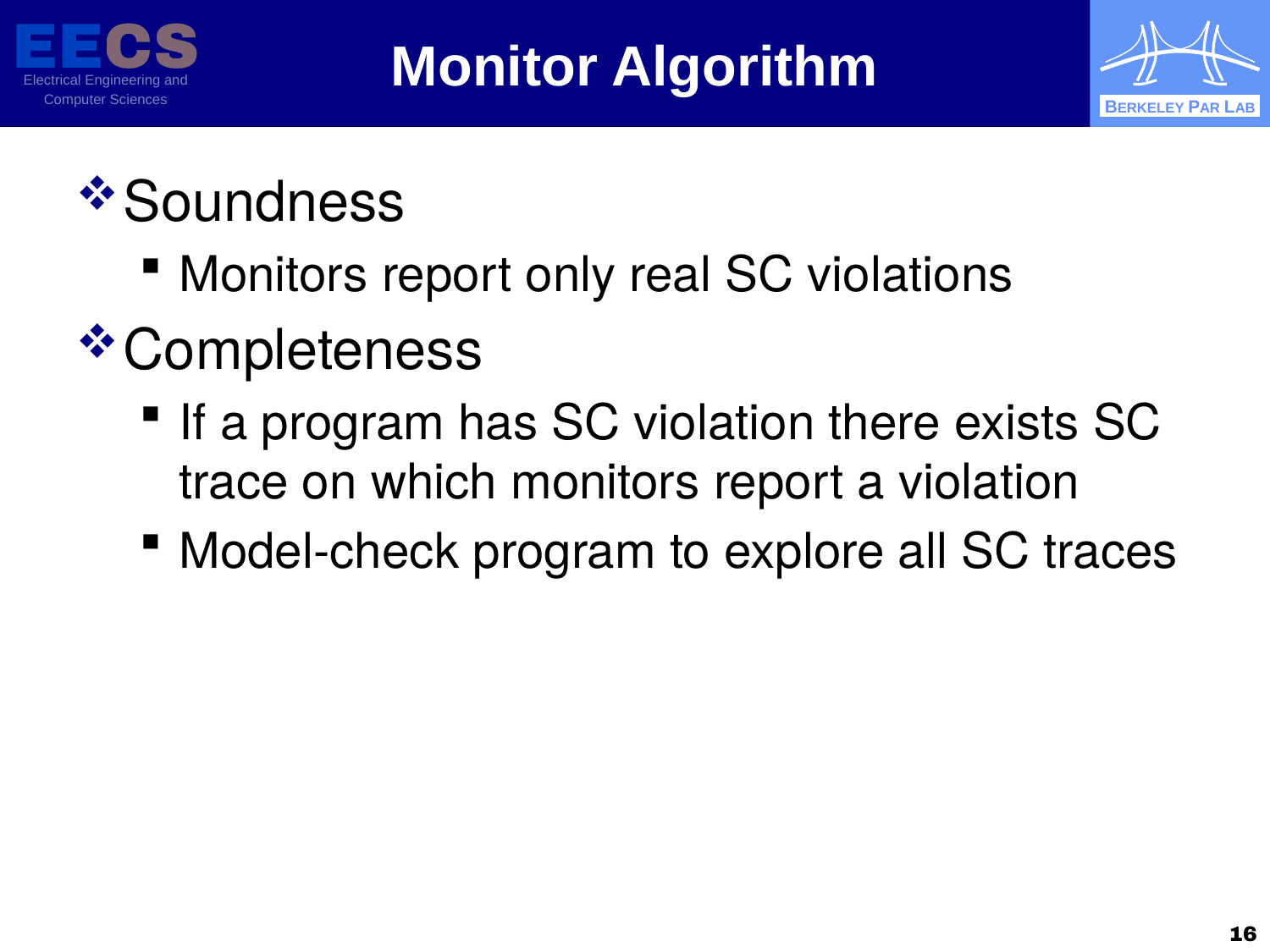

# Monitor Algorithm
Soundness
Monitors report only real SC violations
Completeness
If a program has SC violation there exists SC trace on which monitors report a violation
Model-check program to explore all SC traces
16